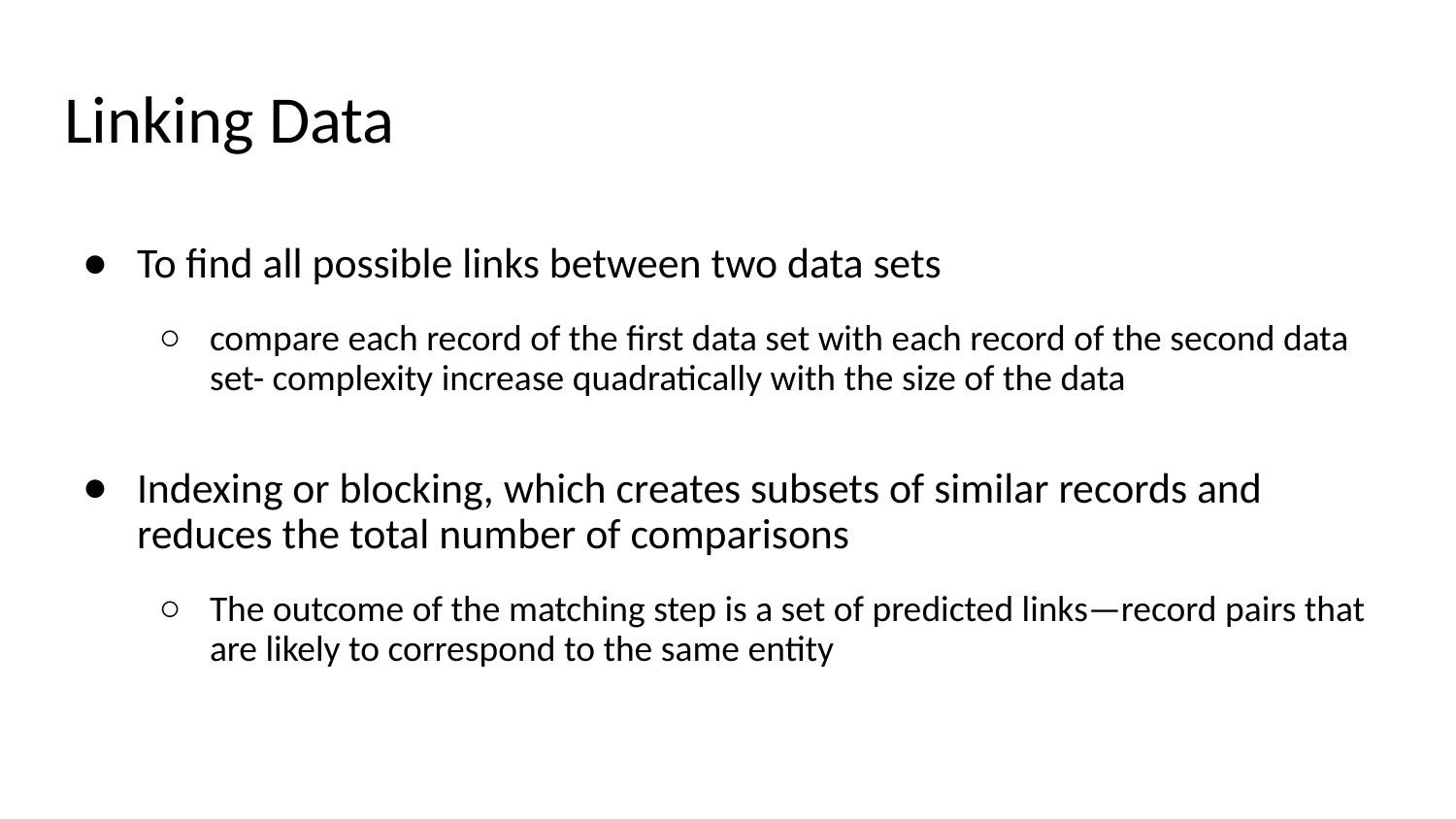

# Linking Data

To ﬁnd all possible links between two data sets
compare each record of the ﬁrst data set with each record of the second data set- complexity increase quadratically with the size of the data

Indexing or blocking, which creates subsets of similar records and reduces the total number of comparisons
The outcome of the matching step is a set of predicted links—record pairs that are likely to correspond to the same entity